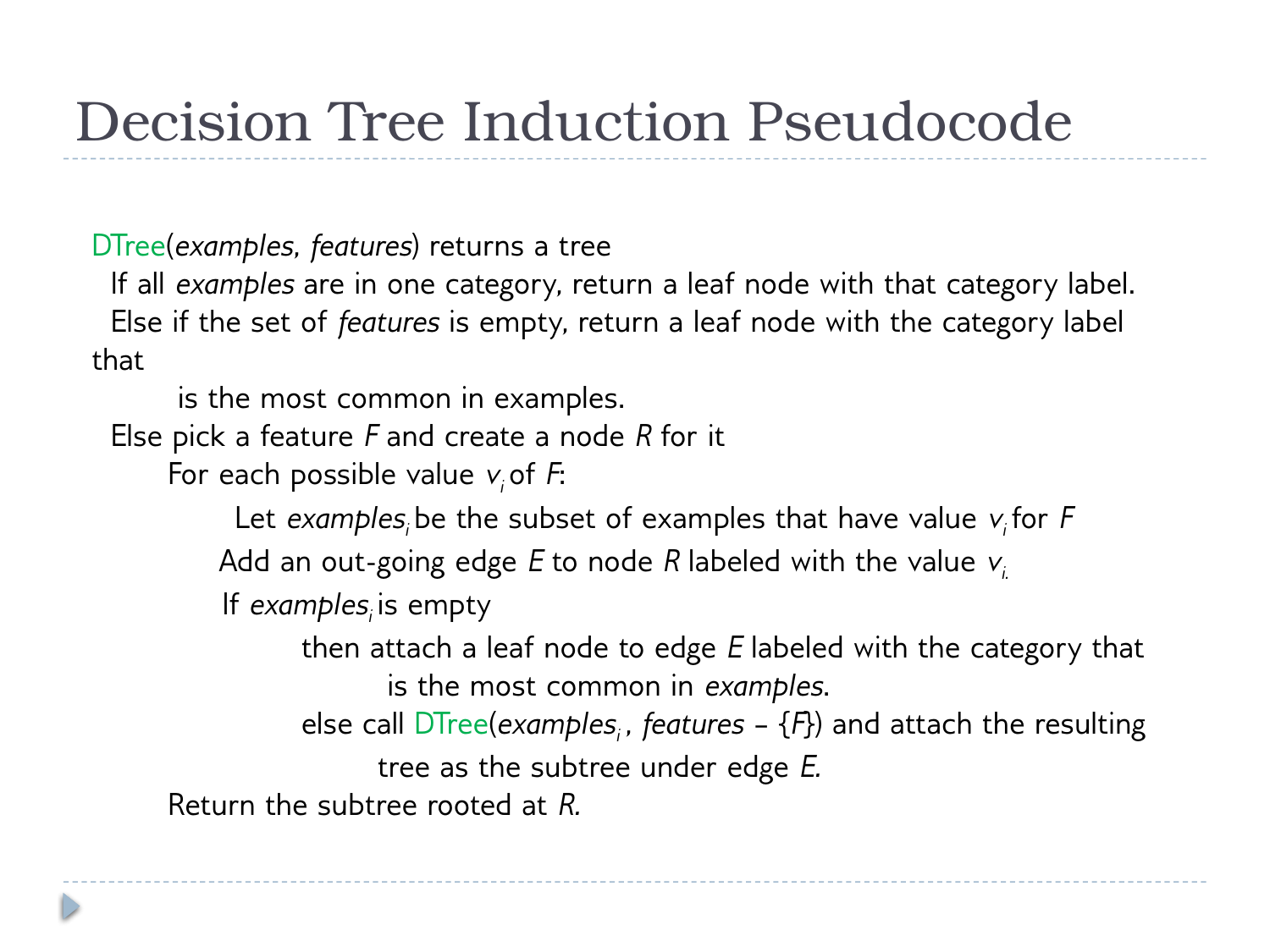

# Decision Tree Induction Pseudocode
DTree(examples, features) returns a tree
  If all examples are in one category, return a leaf node with that category label.
  Else if the set of features is empty, return a leaf node with the category label that
         is the most common in examples.
  Else pick a feature F and create a node R for it
        For each possible value vi of F:
               Let examplesi be the subset of examples that have value vi for F
	Add an out-going edge E to node R labeled with the value vi.
                       If examplesi is empty
                      then attach a leaf node to edge E labeled with the category that
                               is the most common in examples.
                      else call DTree(examplesi , features – {F}) and attach the resulting
                              tree as the subtree under edge E.
        Return the subtree rooted at R.